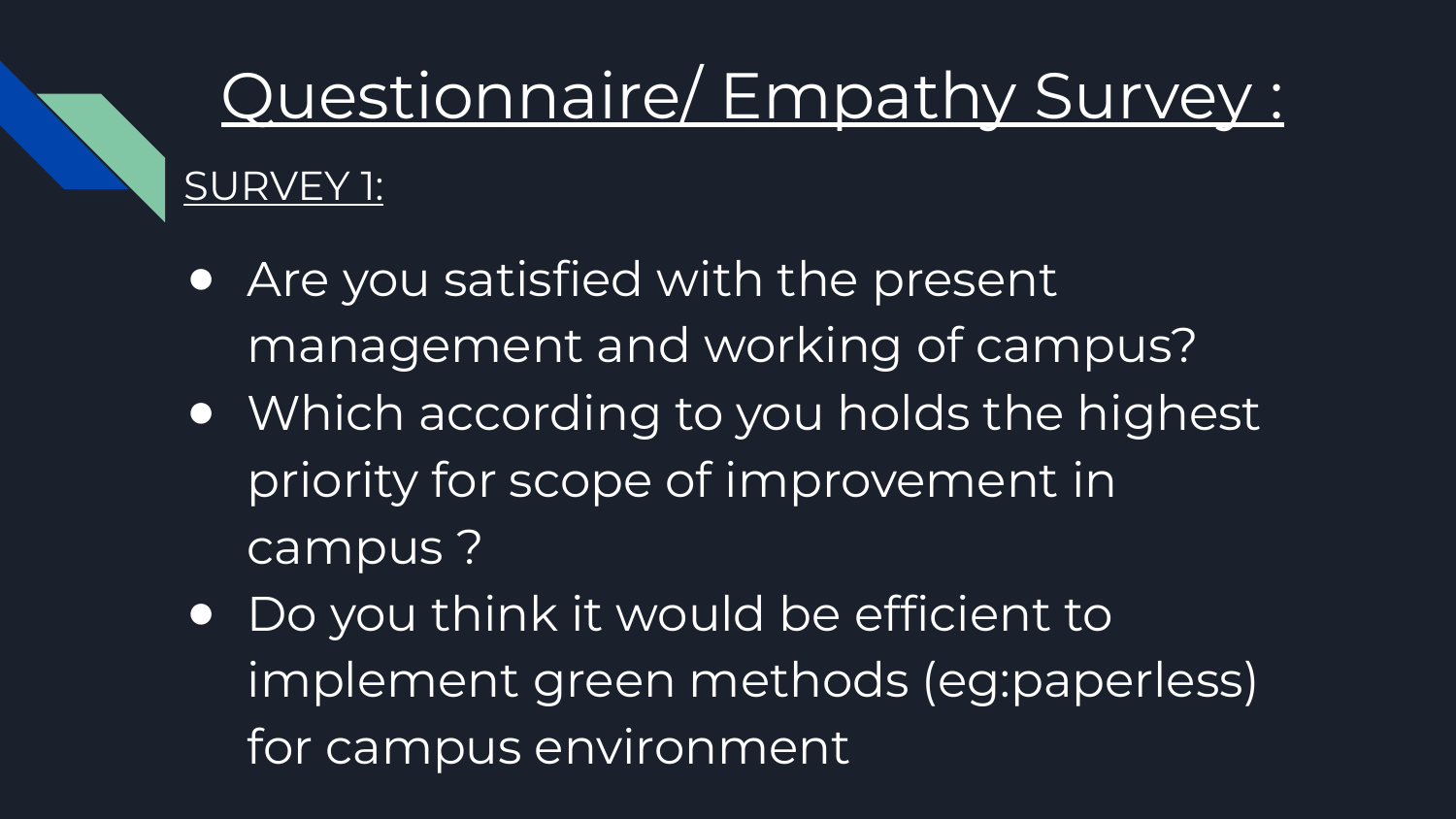

# Questionnaire/ Empathy Survey :
SURVEY 1:
Are you satisfied with the present management and working of campus?
Which according to you holds the highest priority for scope of improvement in campus ?
Do you think it would be efficient to implement green methods (eg:paperless) for campus environment